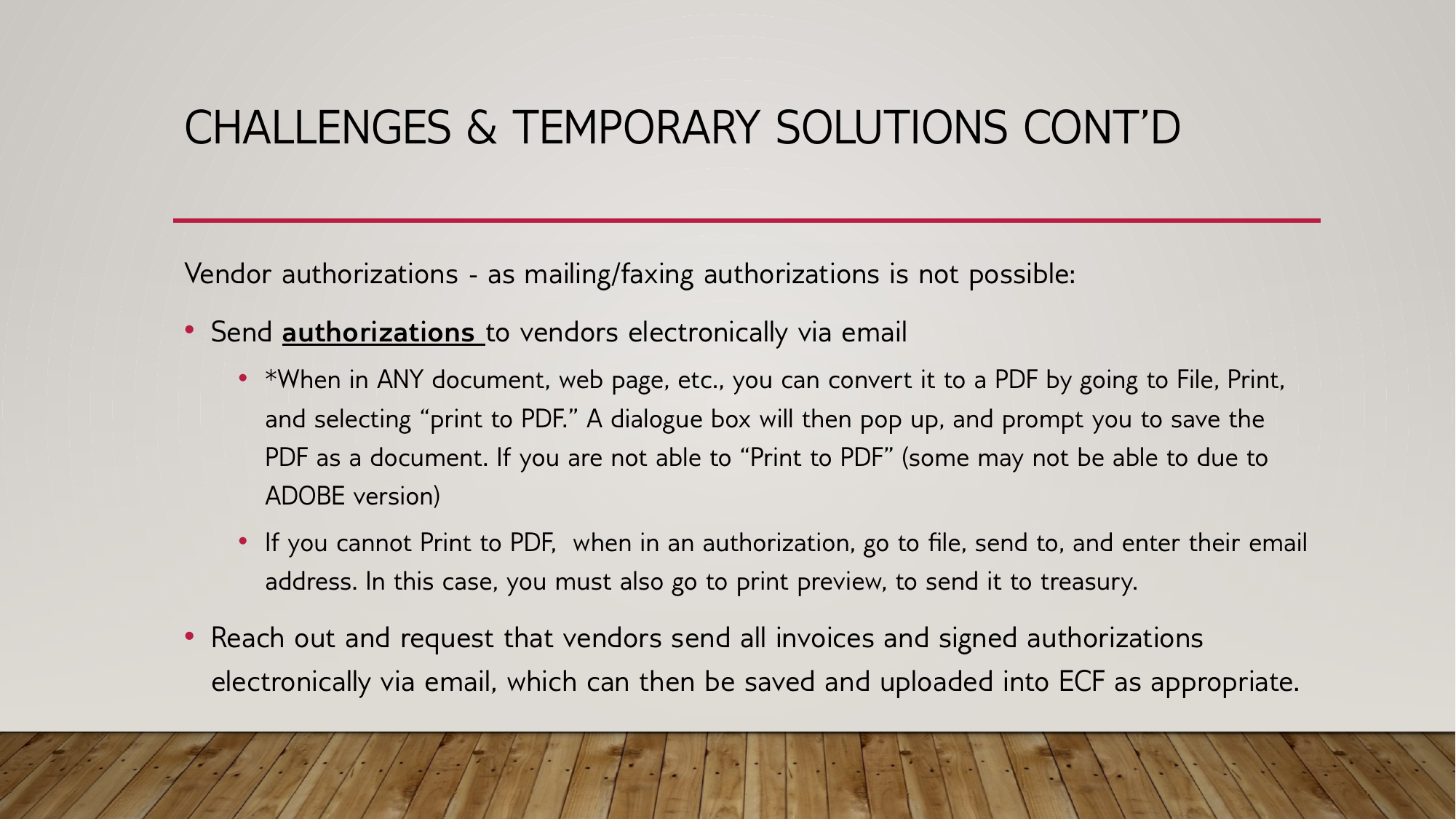

# Challenges & Temporary solutions cont’d
Vendor authorizations - as mailing/faxing authorizations is not possible:
Send authorizations to vendors electronically via email
*When in ANY document, web page, etc., you can convert it to a PDF by going to File, Print, and selecting “print to PDF.” A dialogue box will then pop up, and prompt you to save the PDF as a document. If you are not able to “Print to PDF” (some may not be able to due to ADOBE version)
If you cannot Print to PDF,  when in an authorization, go to file, send to, and enter their email address. In this case, you must also go to print preview, to send it to treasury.
Reach out and request that vendors send all invoices and signed authorizations electronically via email, which can then be saved and uploaded into ECF as appropriate.